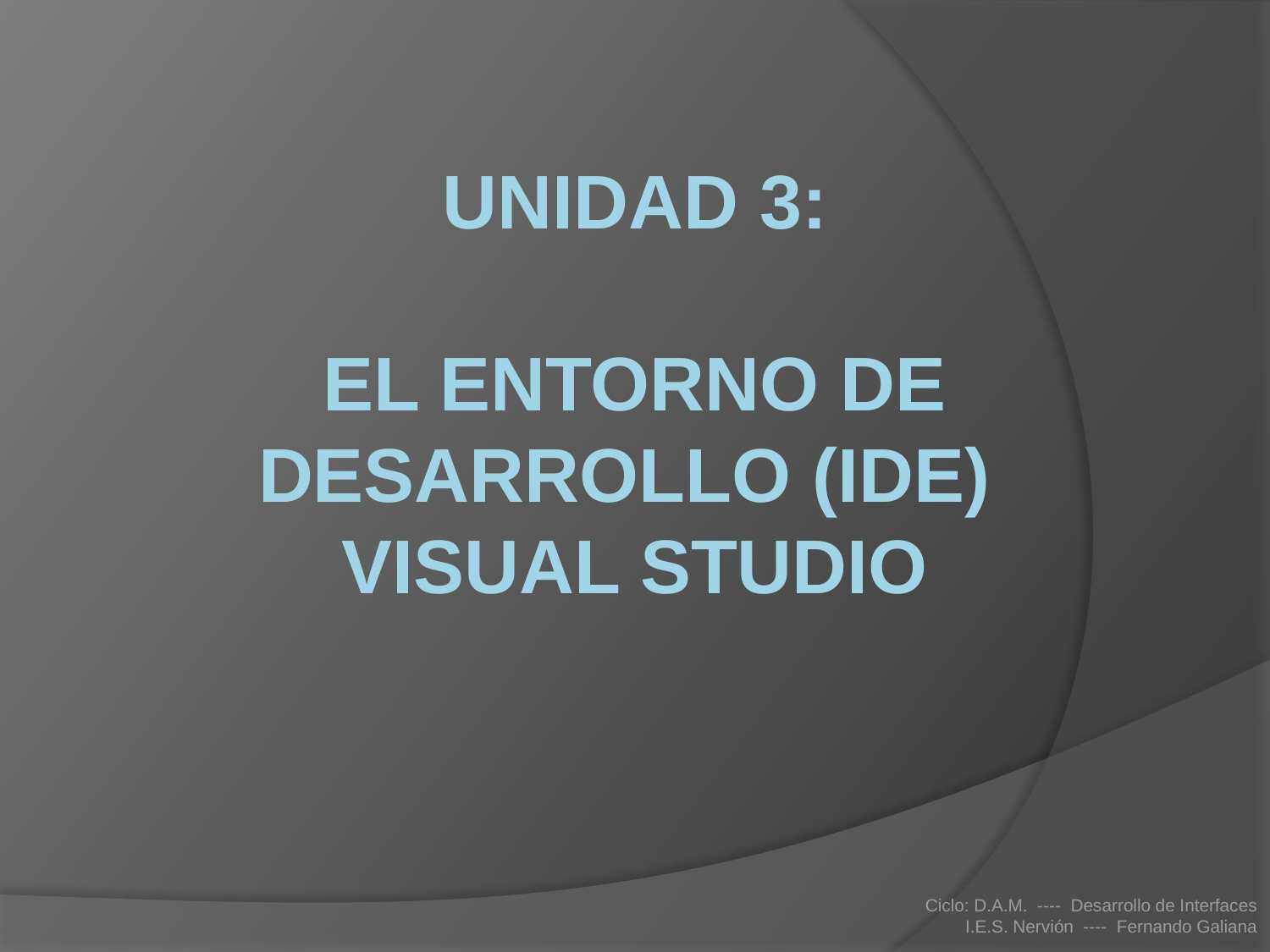

# Unidad 3: EL ENTORNO DE DESARROLLO (IDE) VISUAL STUDIO
Ciclo: D.A.M.  ----  Desarrollo de Interfaces
    I.E.S. Nervión  ----  Fernando Galiana